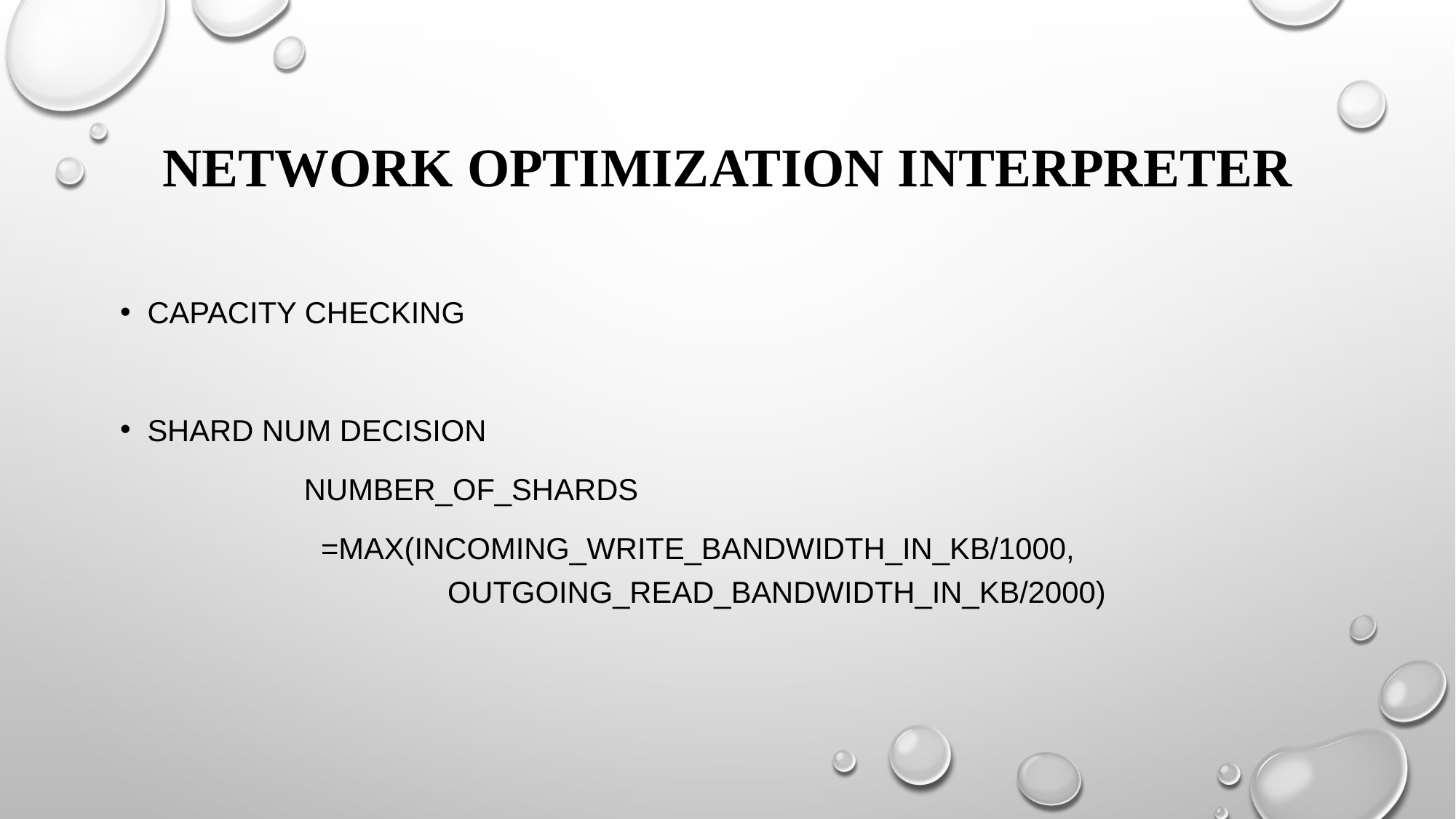

# network Optimization Interpreter
Capacity checking

Shard num decision
                      number_of_shards
                        =max(incoming_write_bandwidth_in_KB/1000,                           				outgoing_read_bandwidth_in_KB/2000)